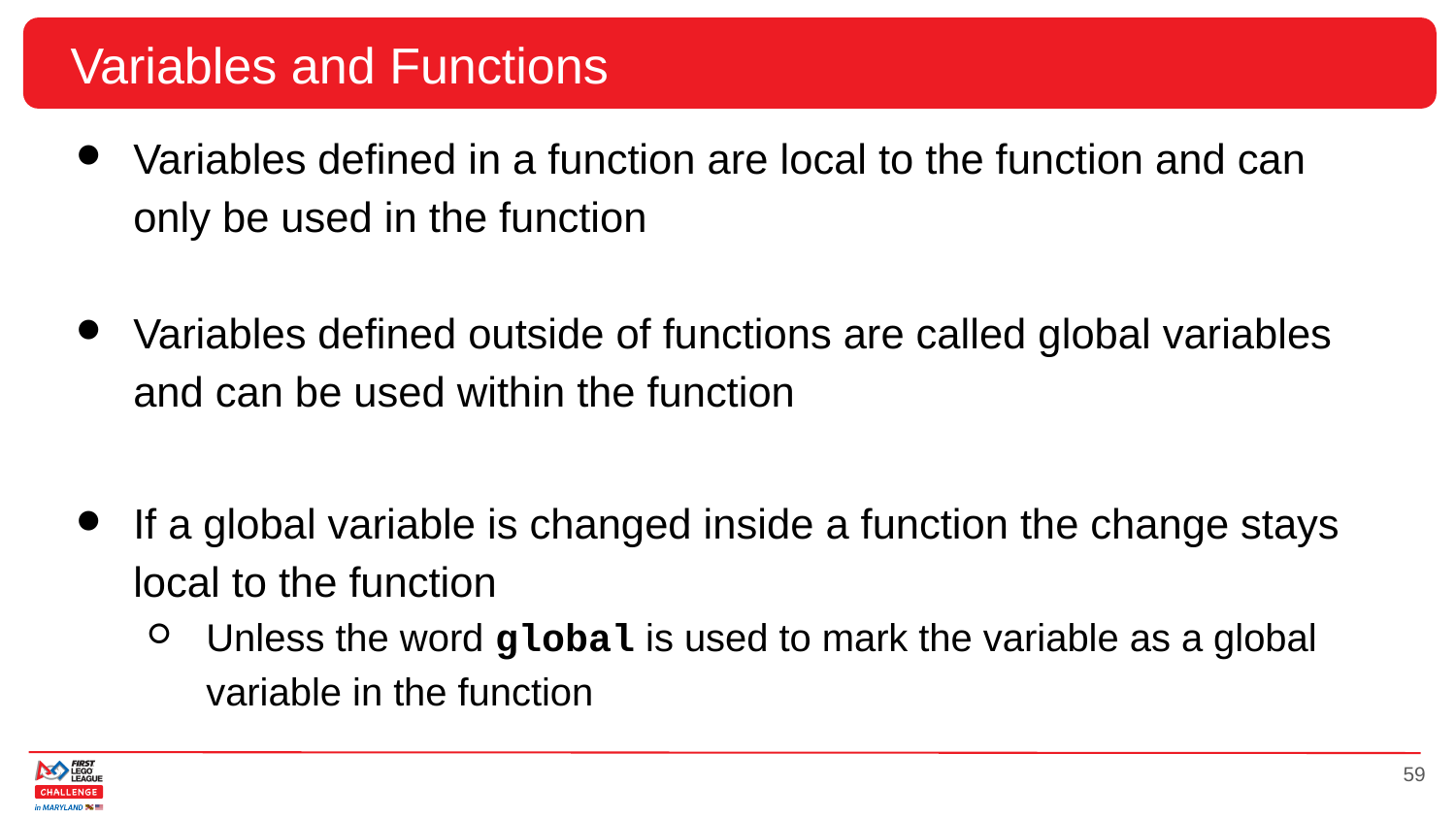

# Variables and Functions

Variables defined in a function are local to the function and can only be used in the function

Variables defined outside of functions are called global variables and can be used within the function

If a global variable is changed inside a function the change stays local to the function
Unless the word global is used to mark the variable as a global variable in the function
59